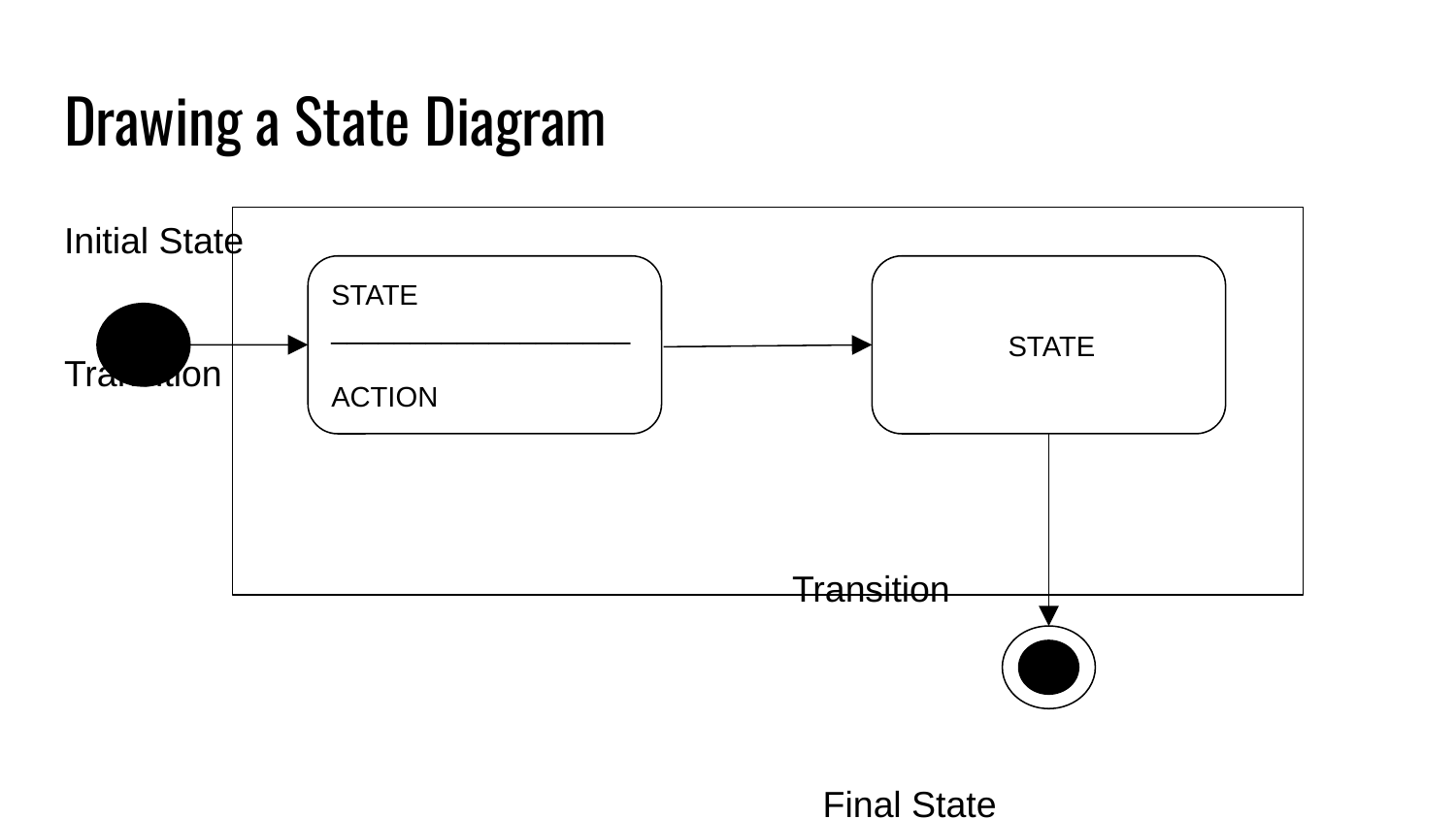

# Drawing a State Diagram
Initial State
								   Transition

														Transition

														   Final State

STATE
___________________

ACTION
     STATE